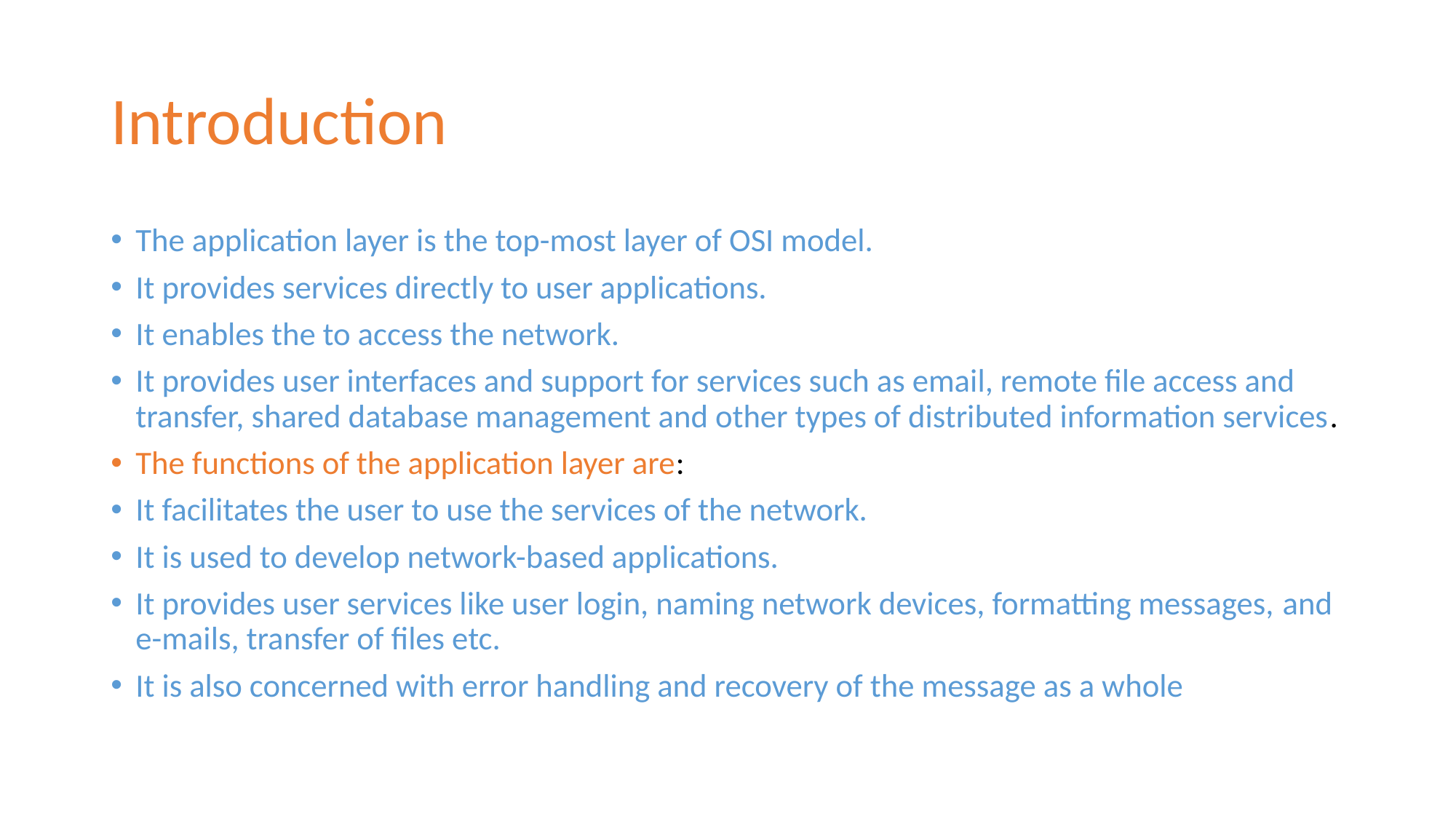

# Introduction
The application layer is the top-most layer of OSI model.
It provides services directly to user applications.
It enables the to access the network.
It provides user interfaces and support for services such as email, remote file access and transfer, shared database management and other types of distributed information services.
The functions of the application layer are:
It facilitates the user to use the services of the network.
It is used to develop network-based applications.
It provides user services like user login, naming network devices, formatting messages, and e-mails, transfer of files etc.
It is also concerned with error handling and recovery of the message as a whole